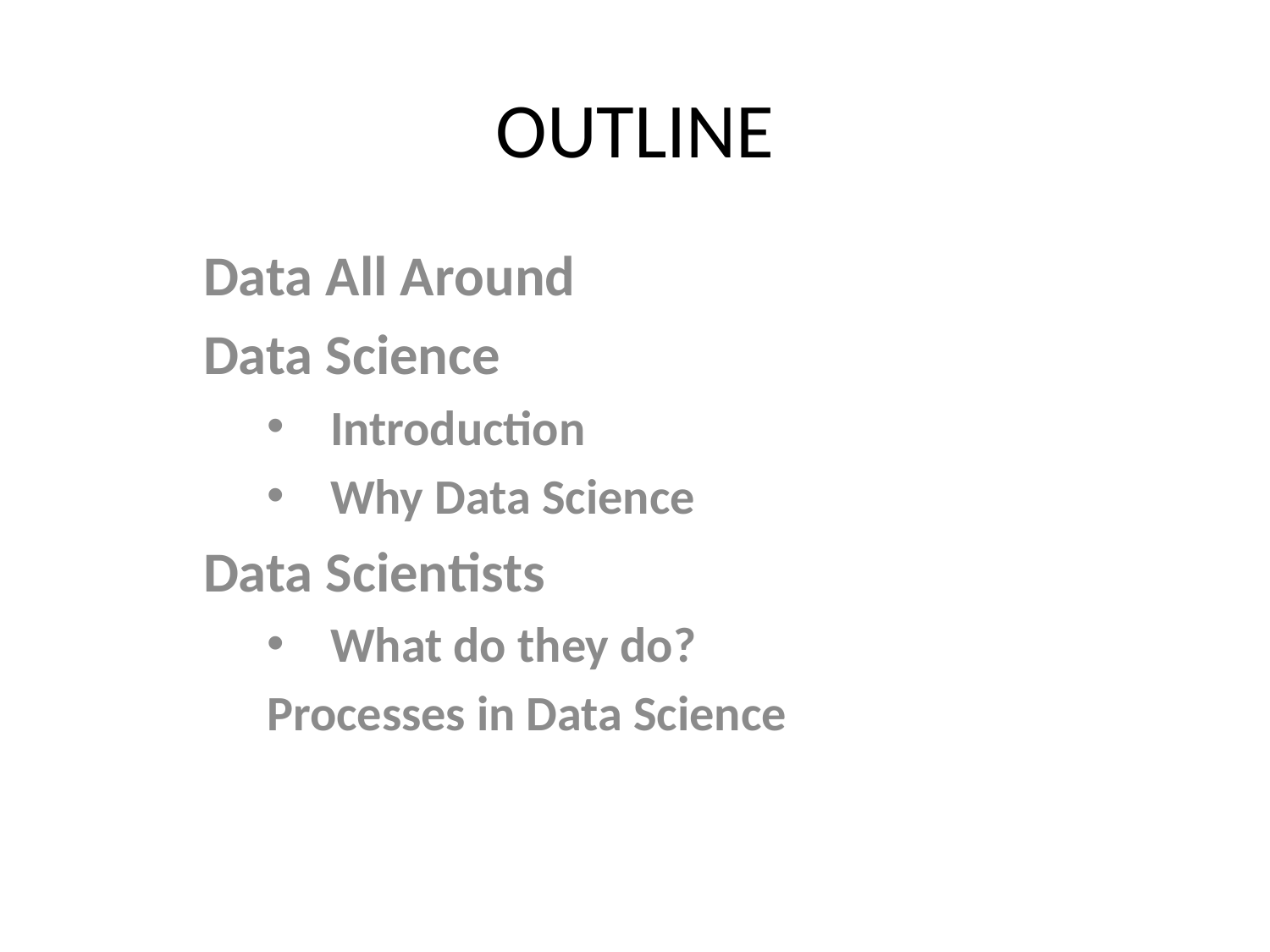

# OUTLINE
Data All Around
Data Science
Introduction
Why Data Science
Data Scientists
What do they do?
Processes in Data Science